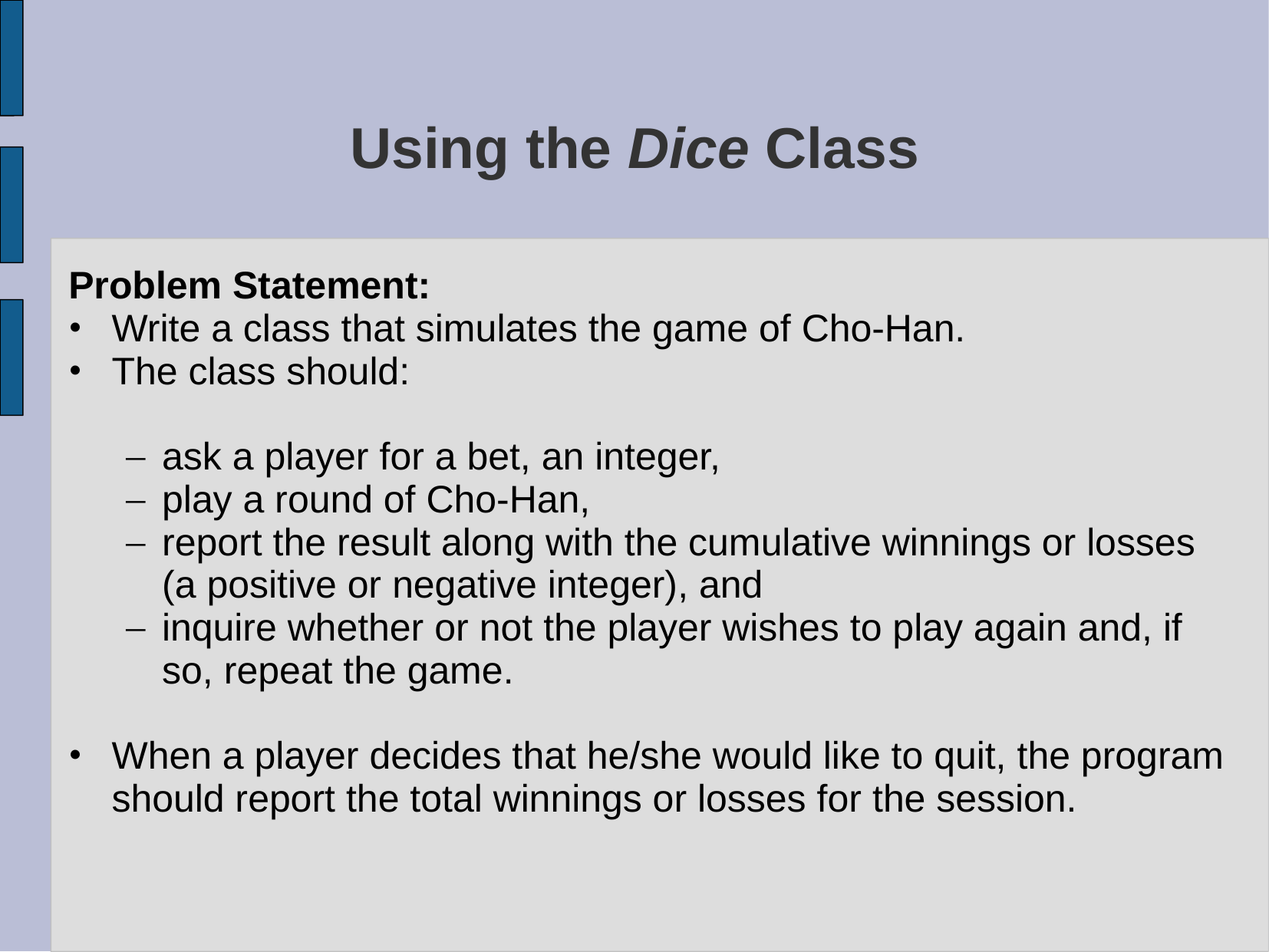

# Using the Dice Class
Problem Statement:
Write a class that simulates the game of Cho-Han.
The class should:

ask a player for a bet, an integer,
play a round of Cho-Han,
report the result along with the cumulative winnings or losses (a positive or negative integer), and
inquire whether or not the player wishes to play again and, if so, repeat the game.
When a player decides that he/she would like to quit, the program should report the total winnings or losses for the session.